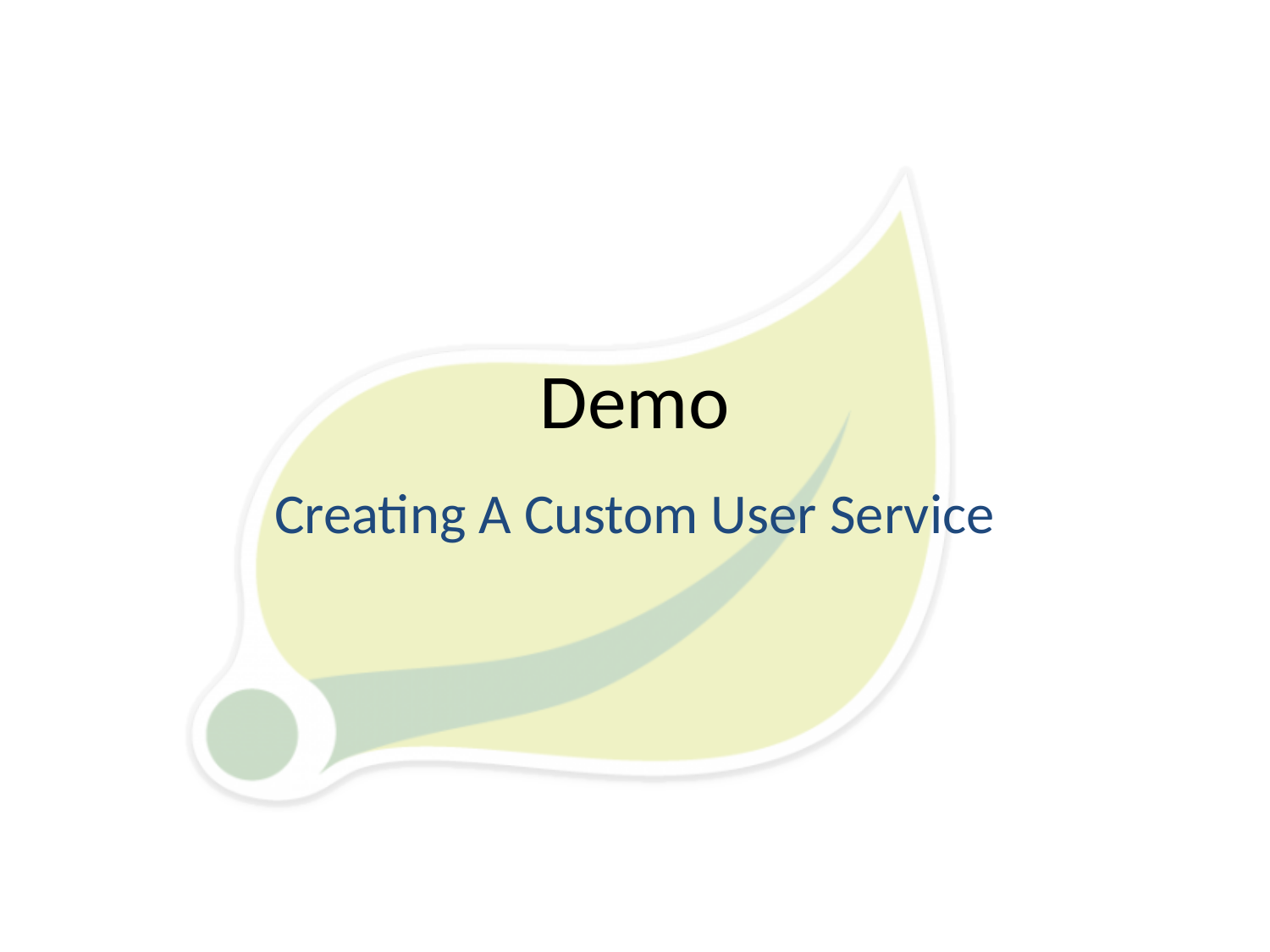

# Demo
Creating A Custom User Service